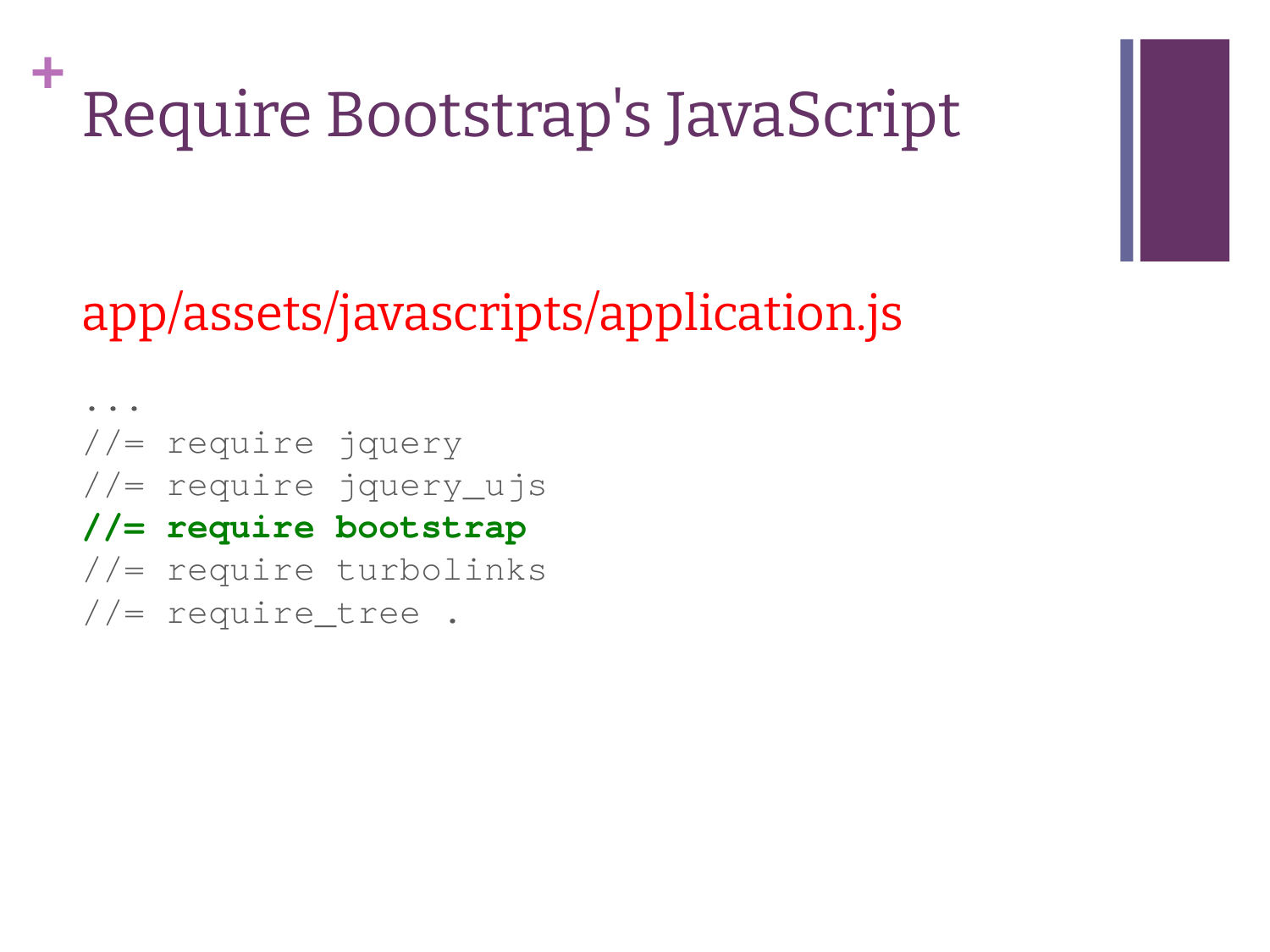

# Require Bootstrap's JavaScript
app/assets/javascripts/application.js
...
//= require jquery
//= require jquery_ujs
//= require bootstrap
//= require turbolinks
//= require_tree .